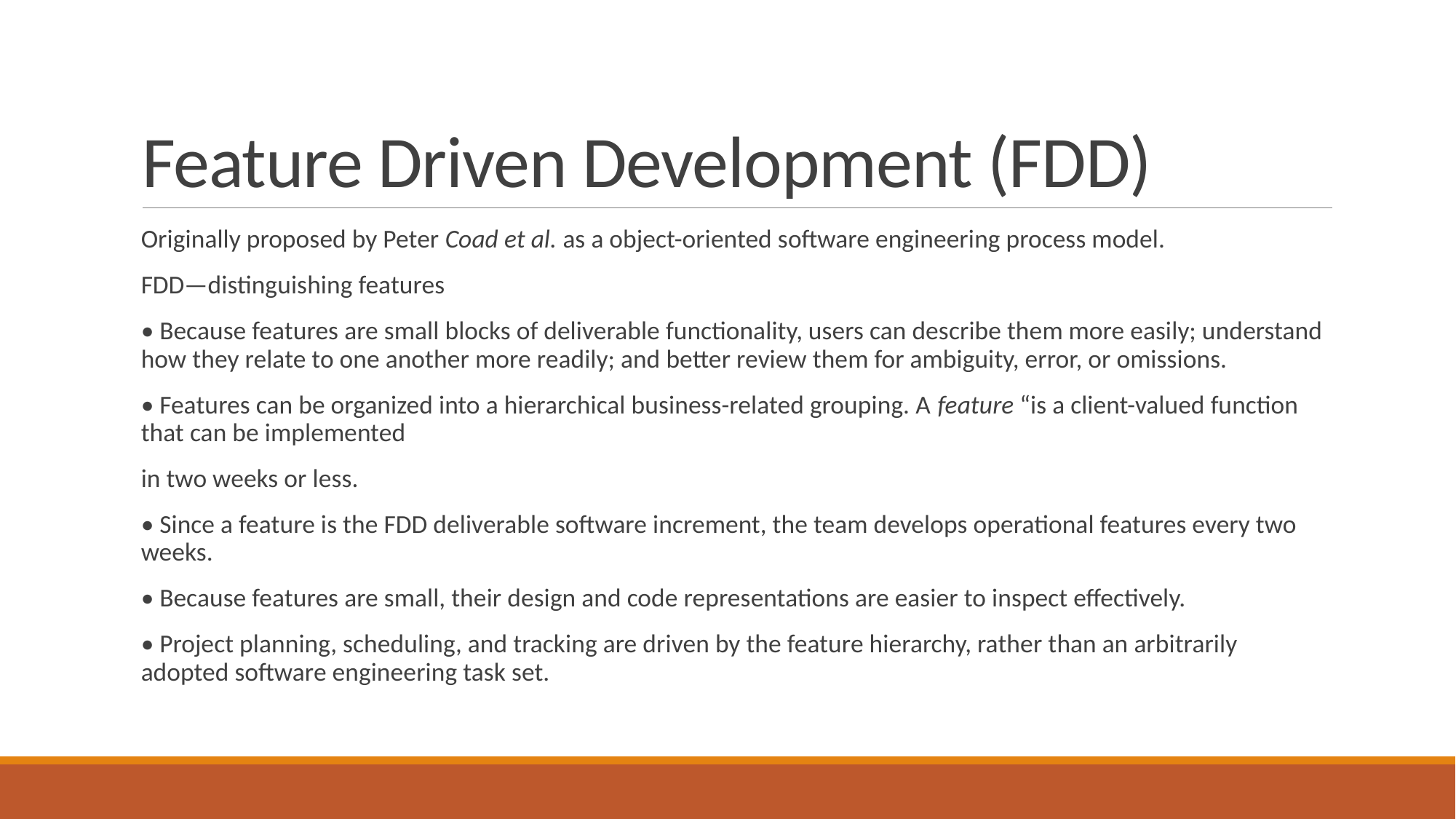

# Feature Driven Development (FDD)
Originally proposed by Peter Coad et al. as a object-oriented software engineering process model.
FDD—distinguishing features
• Because features are small blocks of deliverable functionality, users can describe them more easily; understand how they relate to one another more readily; and better review them for ambiguity, error, or omissions.
• Features can be organized into a hierarchical business-related grouping. A feature “is a client-valued function that can be implemented
in two weeks or less.
• Since a feature is the FDD deliverable software increment, the team develops operational features every two weeks.
• Because features are small, their design and code representations are easier to inspect effectively.
• Project planning, scheduling, and tracking are driven by the feature hierarchy, rather than an arbitrarily adopted software engineering task set.